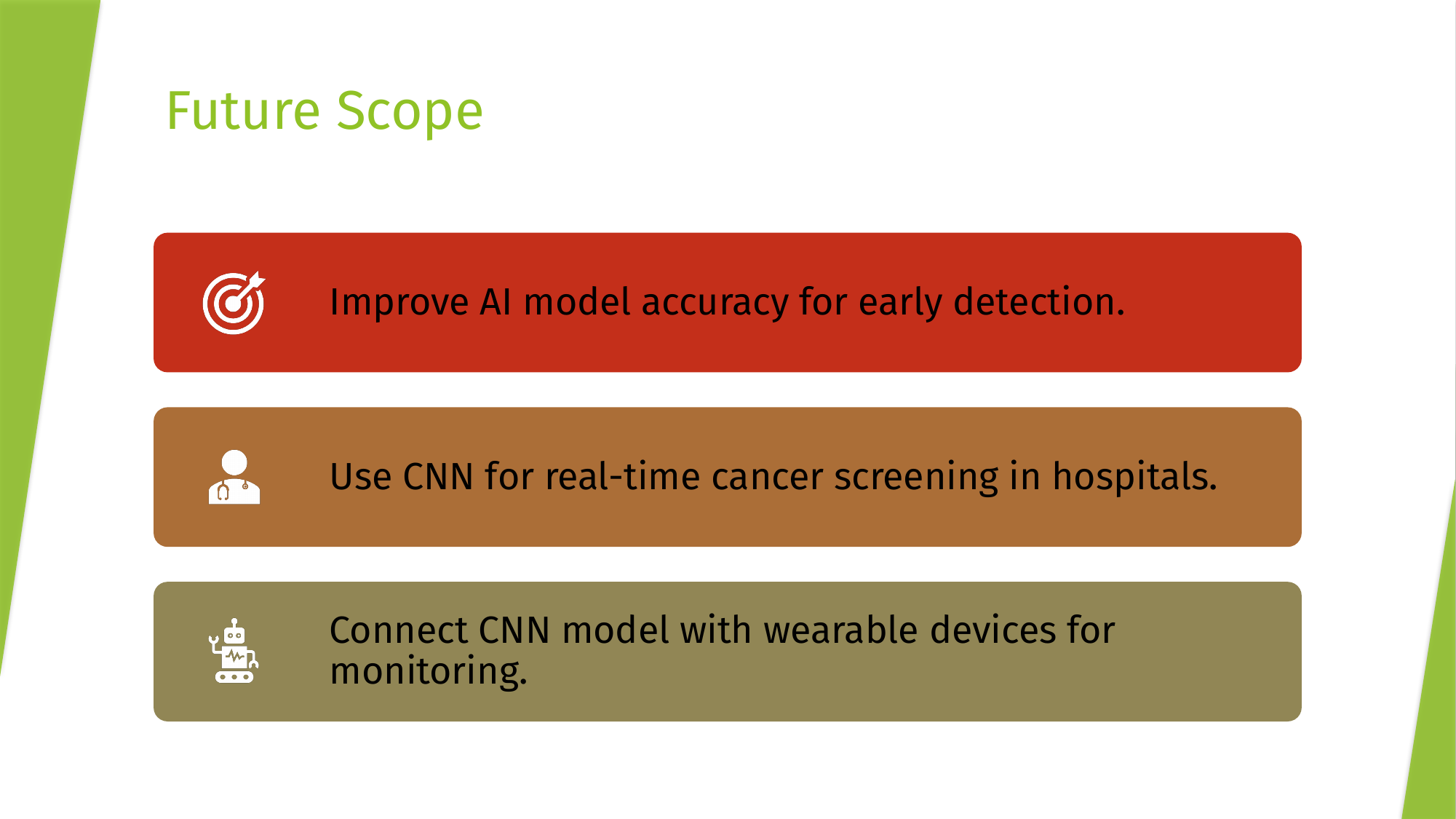

# Future Scope
Improve AI model accuracy for early detection.
Use CNN for real-time cancer screening in hospitals.
Connect CNN model with wearable devices for monitoring.